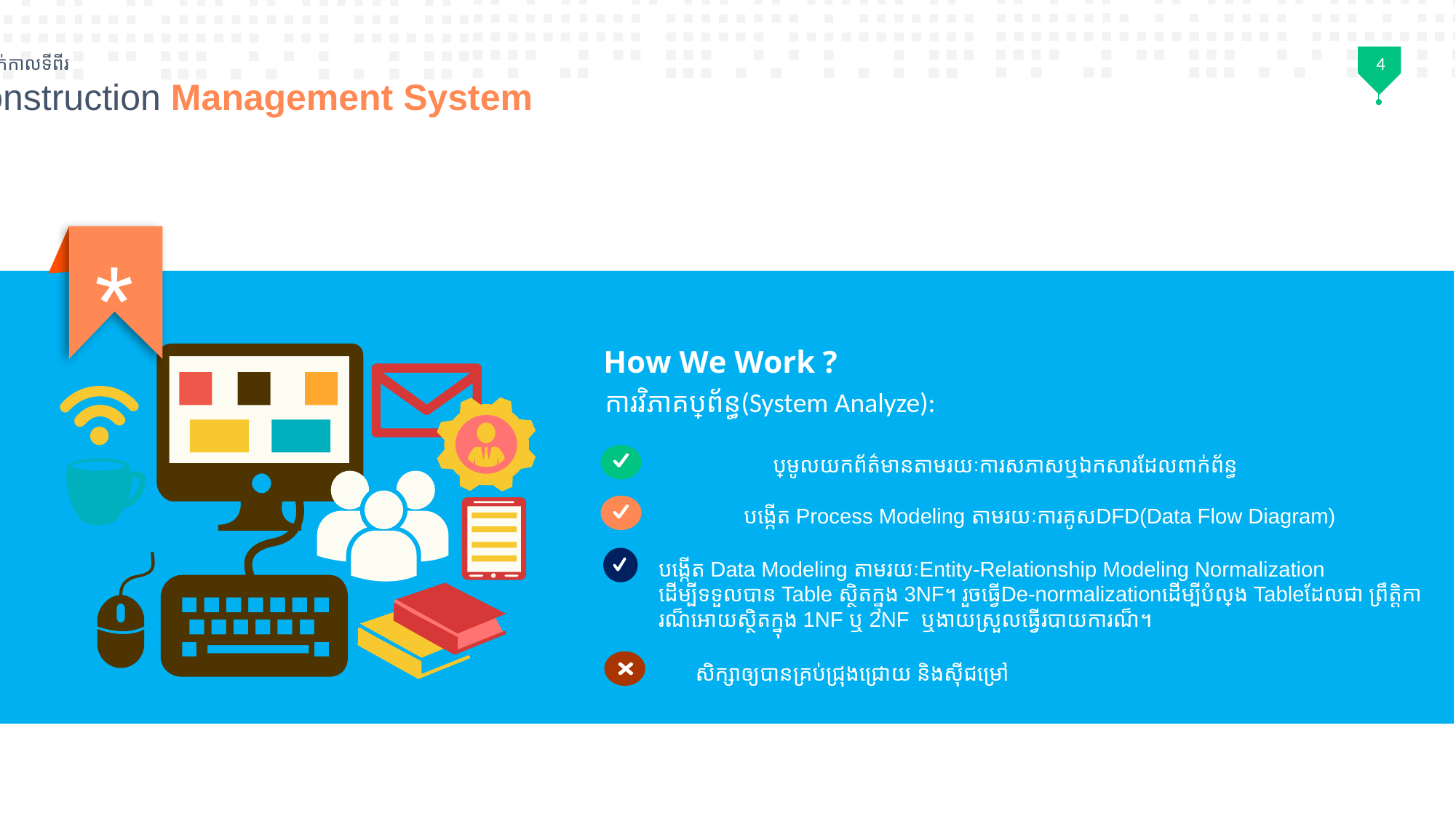

ដំណាក់កាលទីពីរ
Construction Management System
4

*

How We Work ?
ការវិភាគប្រព័ន្ធ(System Analyze):

ប្រមូលយកព័ត៌មានតាមរយៈការសភាសឬឯកសារដែលពាក់ព័ន្ធ

បង្កើត Data Modeling តាមរយៈEntity-Relationship Modeling Normalization
ដើម្បីទទួលបាន Table ស្ថិតក្នុង 3NF។ រួចធ្វើDe-normalizationដើម្បីបំល្លែង Tableដែលជា ព្រឹត្តិការណ៏អោយស្ថិតក្នុង 1NF ឬ 2NF  ឬងាយស្រួលធ្វើរបាយការណ៏។
បង្កើត Process Modeling តាមរយៈការគូសDFD(Data Flow Diagram)

សិក្សាឲ្យបានគ្រប់ជ្រុងជ្រោយ និងស៊ីជម្រៅ